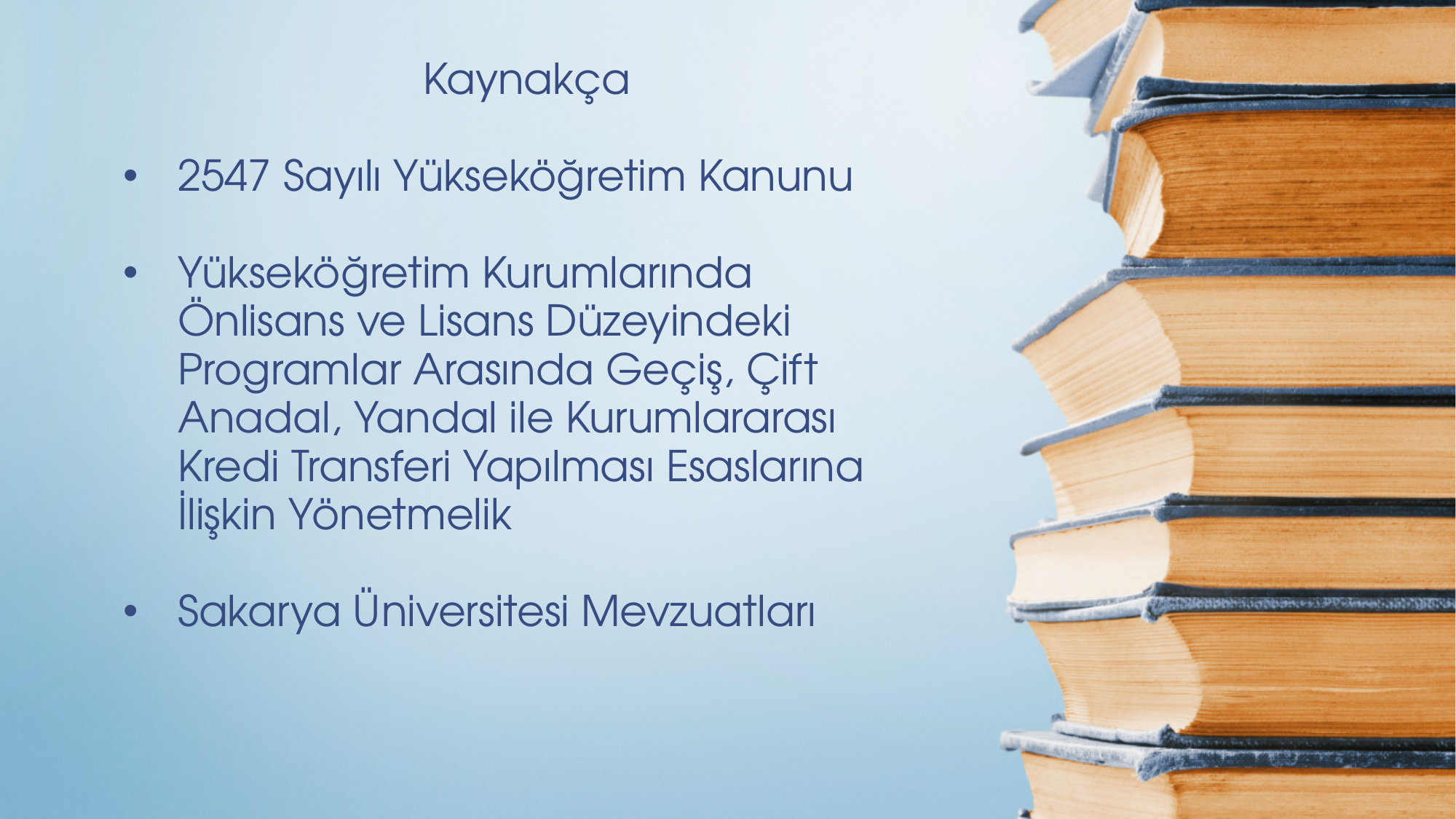

Kaynakça

2547 Sayılı Yükseköğretim Kanunu

Yükseköğretim Kurumlarında Önlisans ve Lisans Düzeyindeki Programlar Arasında Geçiş, Çift Anadal, Yandal ile Kurumlararası Kredi Transferi Yapılması Esaslarına İlişkin Yönetmelik

Sakarya Üniversitesi Mevzuatları